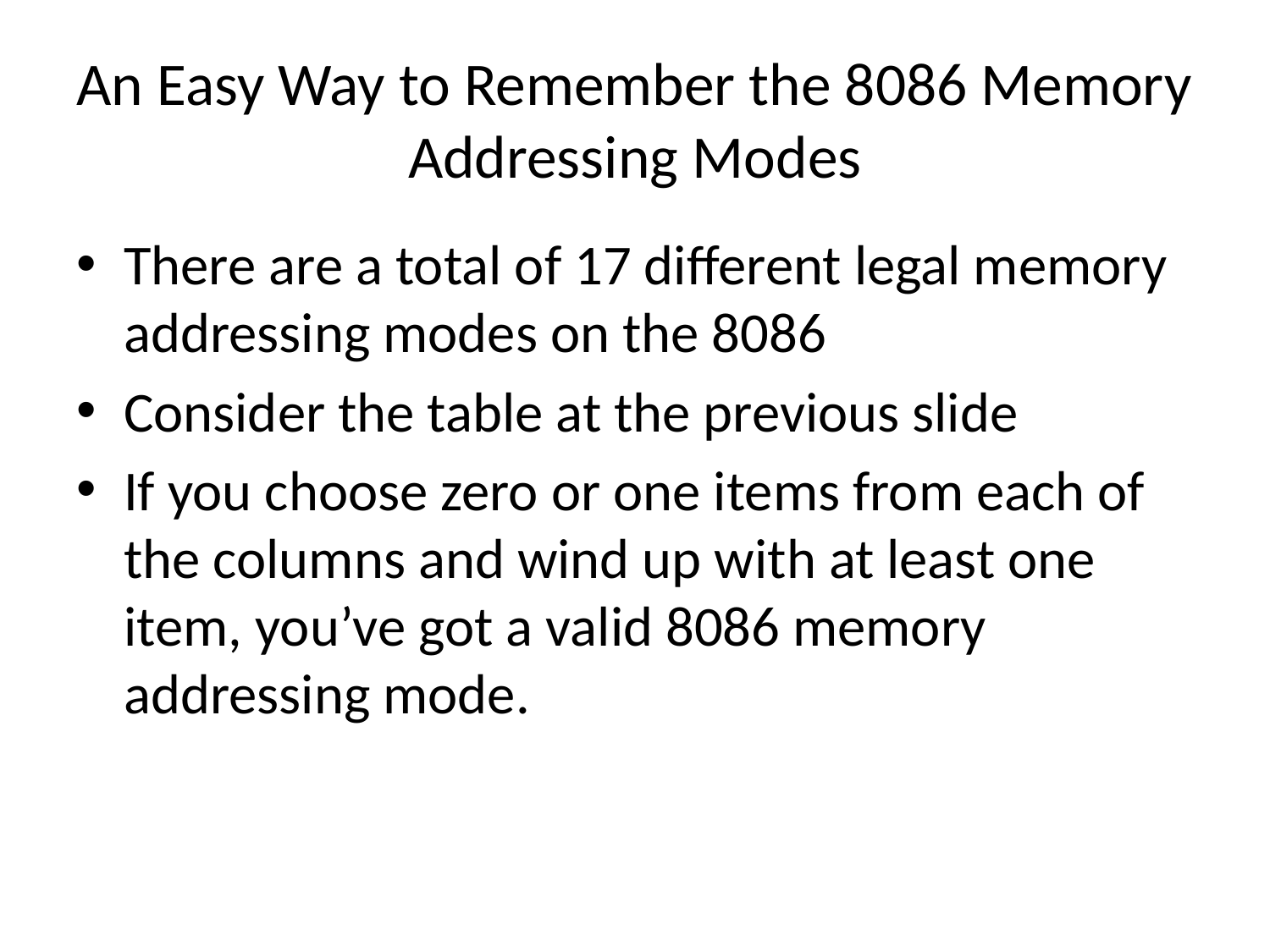

# An Easy Way to Remember the 8086 Memory Addressing Modes
There are a total of 17 different legal memory addressing modes on the 8086
Consider the table at the previous slide
If you choose zero or one items from each of the columns and wind up with at least one item, you’ve got a valid 8086 memory addressing mode.